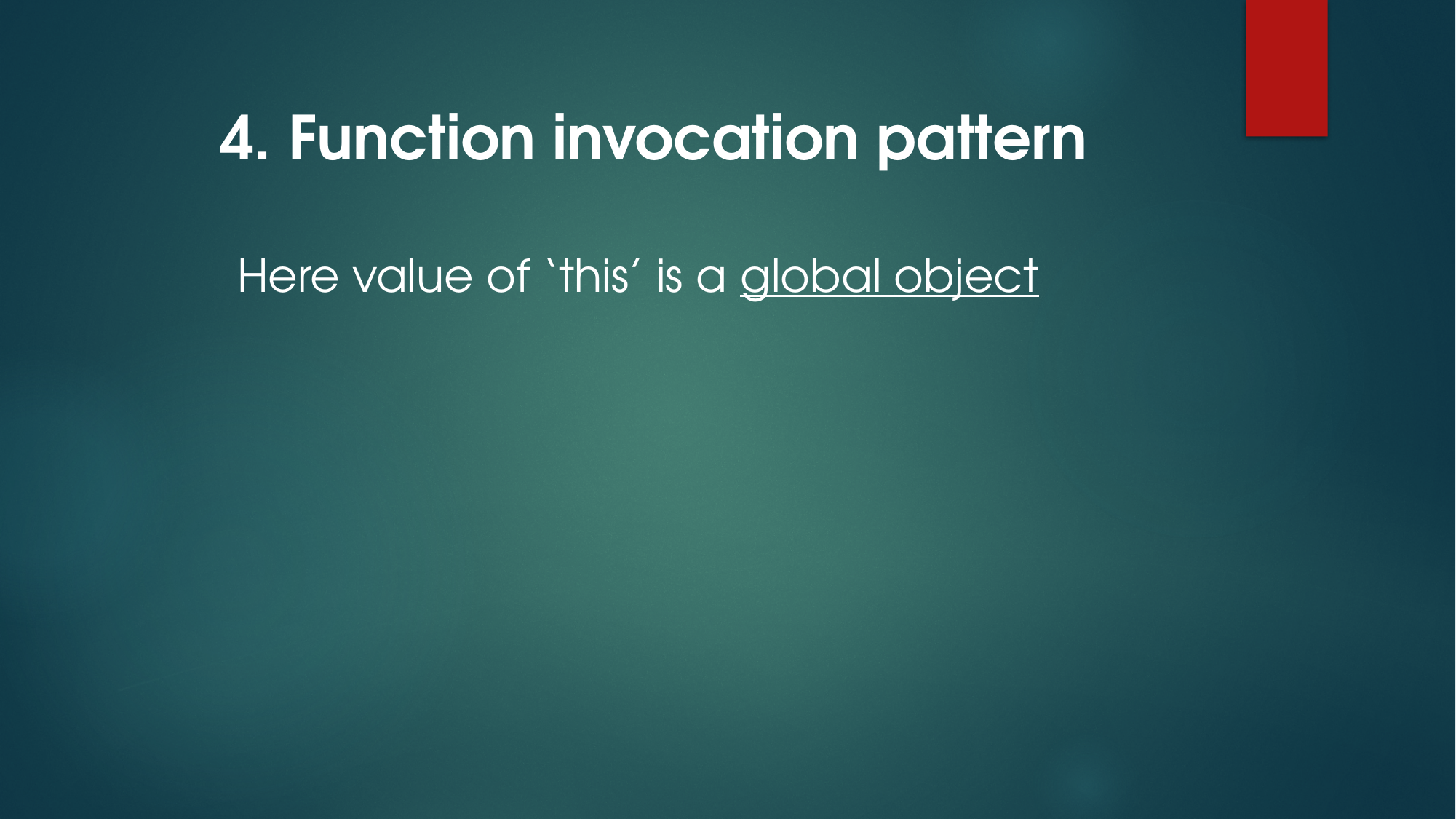

4. Function invocation pattern
Here value of ‘this’ is a global object